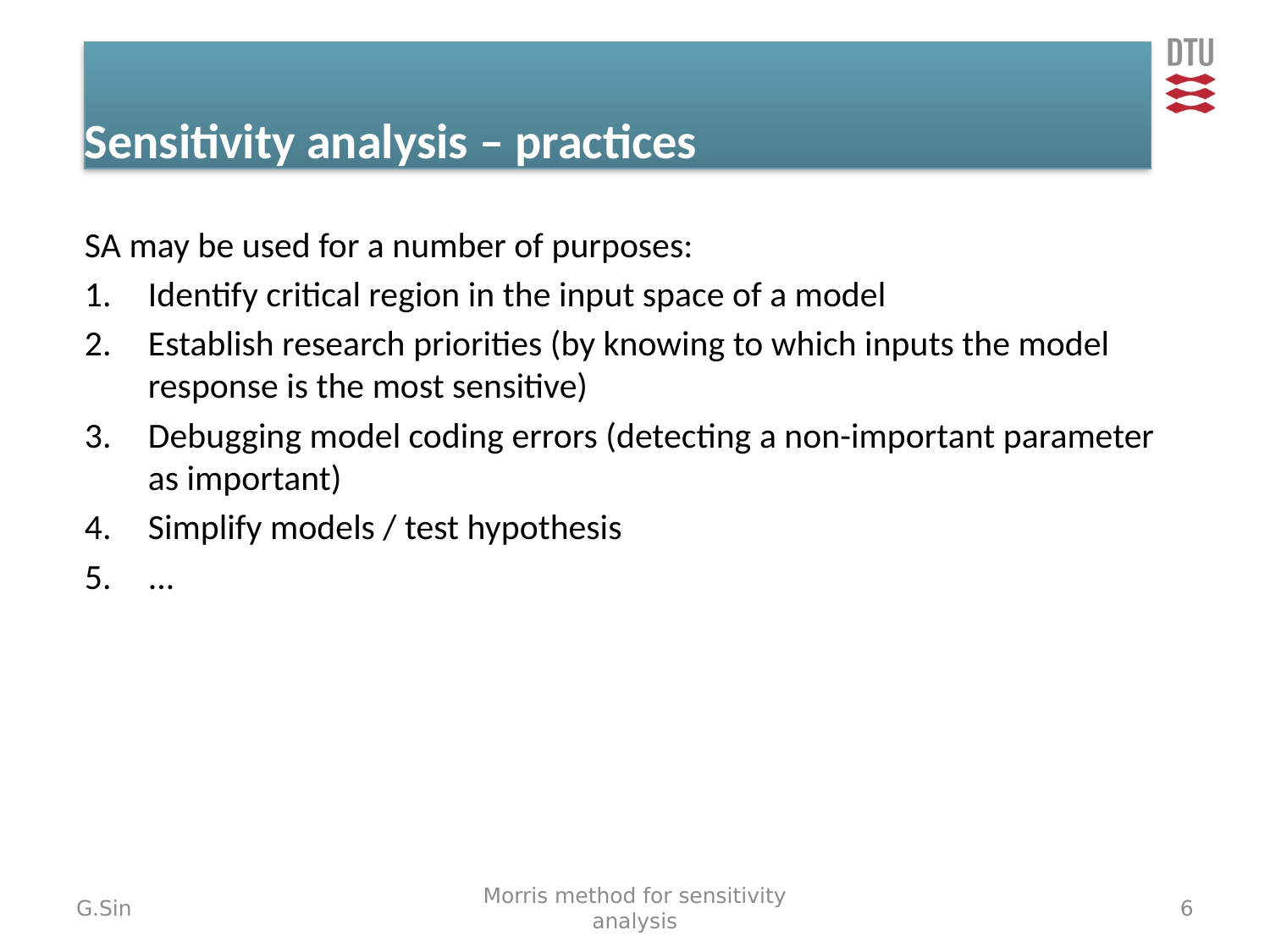

# Sensitivity analysis – practices
SA may be used for a number of purposes:
Identify critical region in the input space of a model
Establish research priorities (by knowing to which inputs the model response is the most sensitive)
Debugging model coding errors (detecting a non-important parameter as important)
Simplify models / test hypothesis
...

G.Sin
Morris method for sensitivity analysis
6